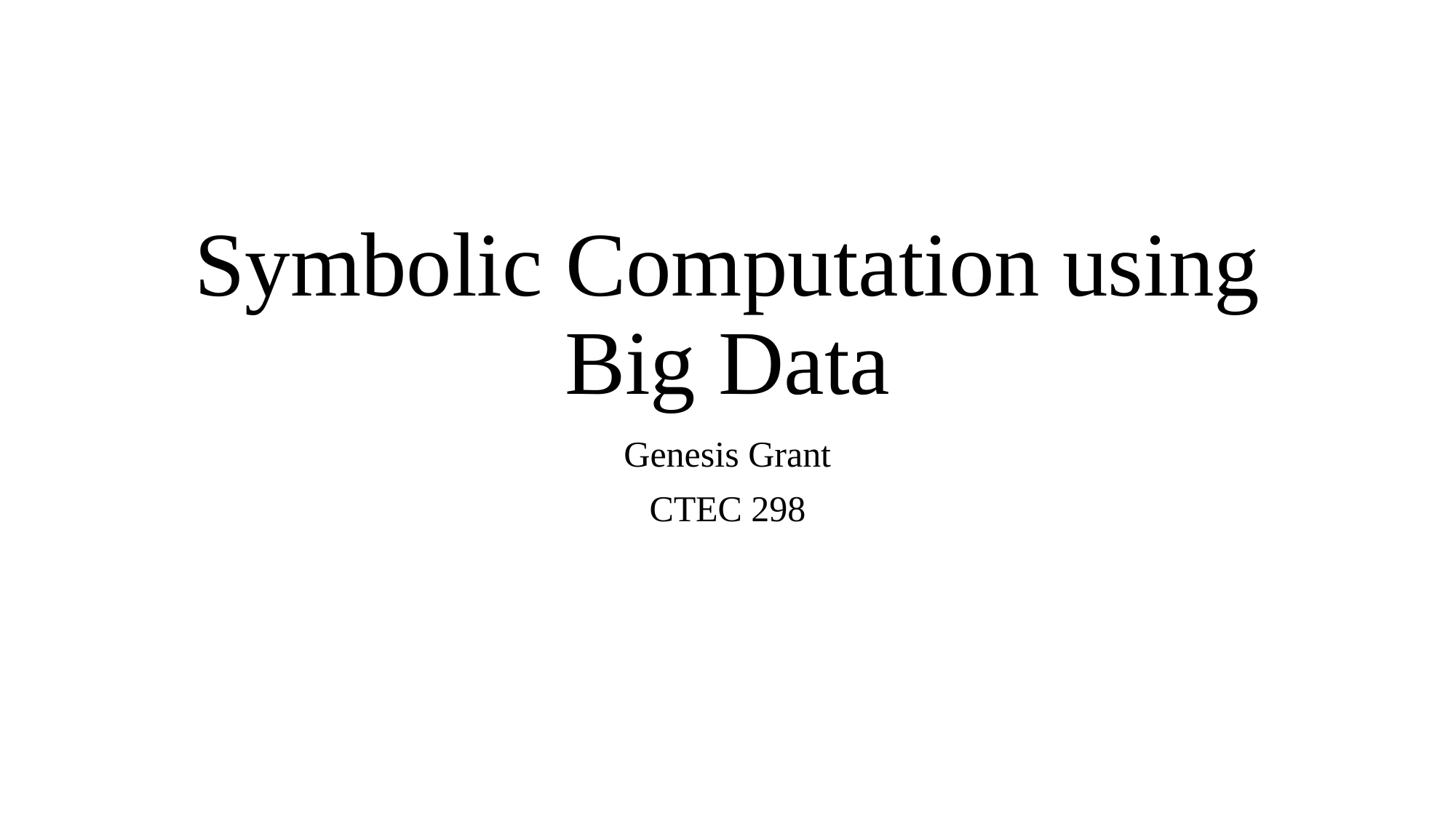

# Symbolic Computation using Big Data
Genesis Grant
CTEC 298